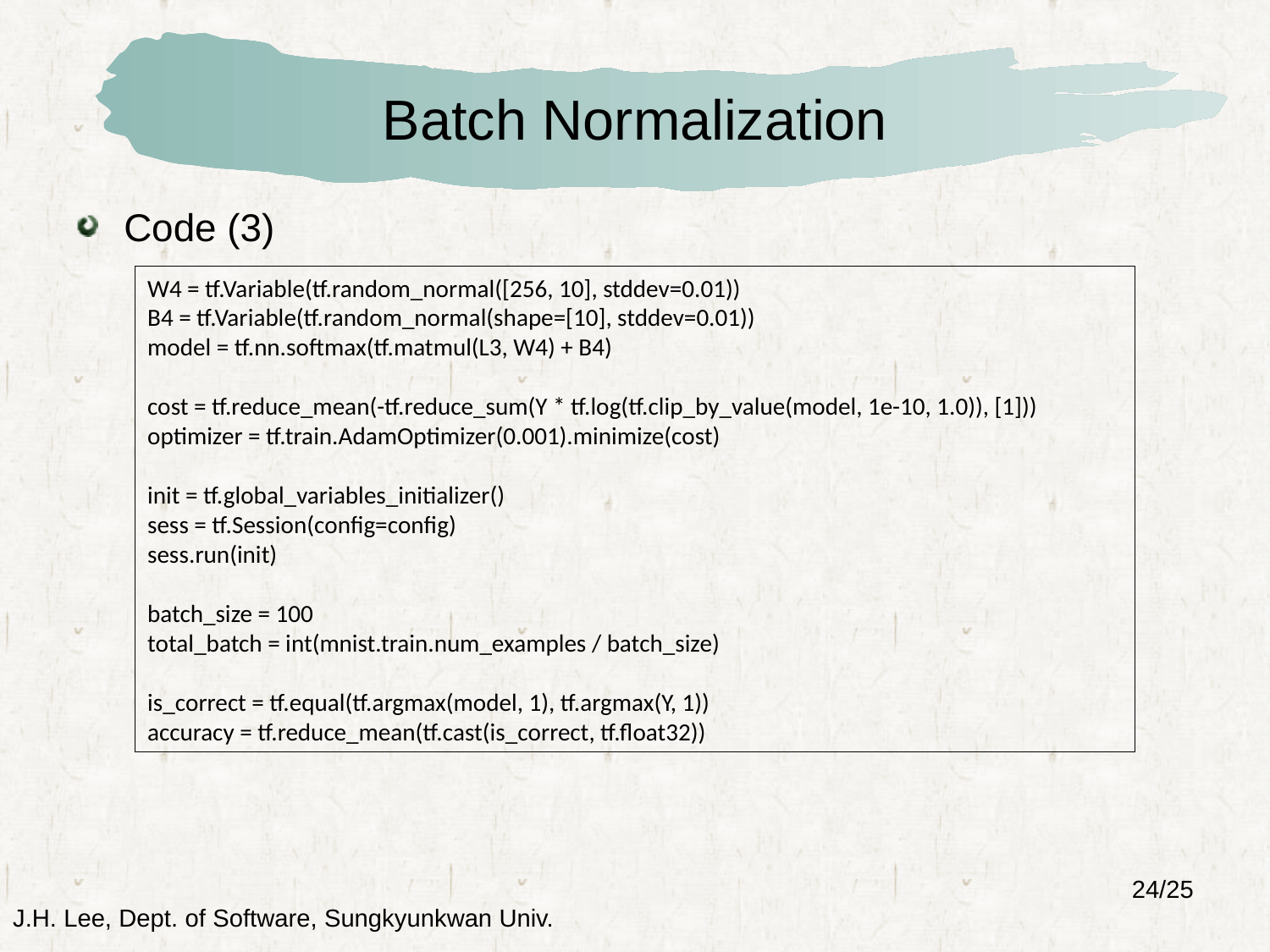

# Batch Normalization
Code (3)
W4 = tf.Variable(tf.random_normal([256, 10], stddev=0.01))
B4 = tf.Variable(tf.random_normal(shape=[10], stddev=0.01))
model = tf.nn.softmax(tf.matmul(L3, W4) + B4)

cost = tf.reduce_mean(-tf.reduce_sum(Y * tf.log(tf.clip_by_value(model, 1e-10, 1.0)), [1]))
optimizer = tf.train.AdamOptimizer(0.001).minimize(cost)

init = tf.global_variables_initializer()
sess = tf.Session(config=config)
sess.run(init)

batch_size = 100
total_batch = int(mnist.train.num_examples / batch_size)

is_correct = tf.equal(tf.argmax(model, 1), tf.argmax(Y, 1))
accuracy = tf.reduce_mean(tf.cast(is_correct, tf.float32))
24/25
J.H. Lee, Dept. of Software, Sungkyunkwan Univ.